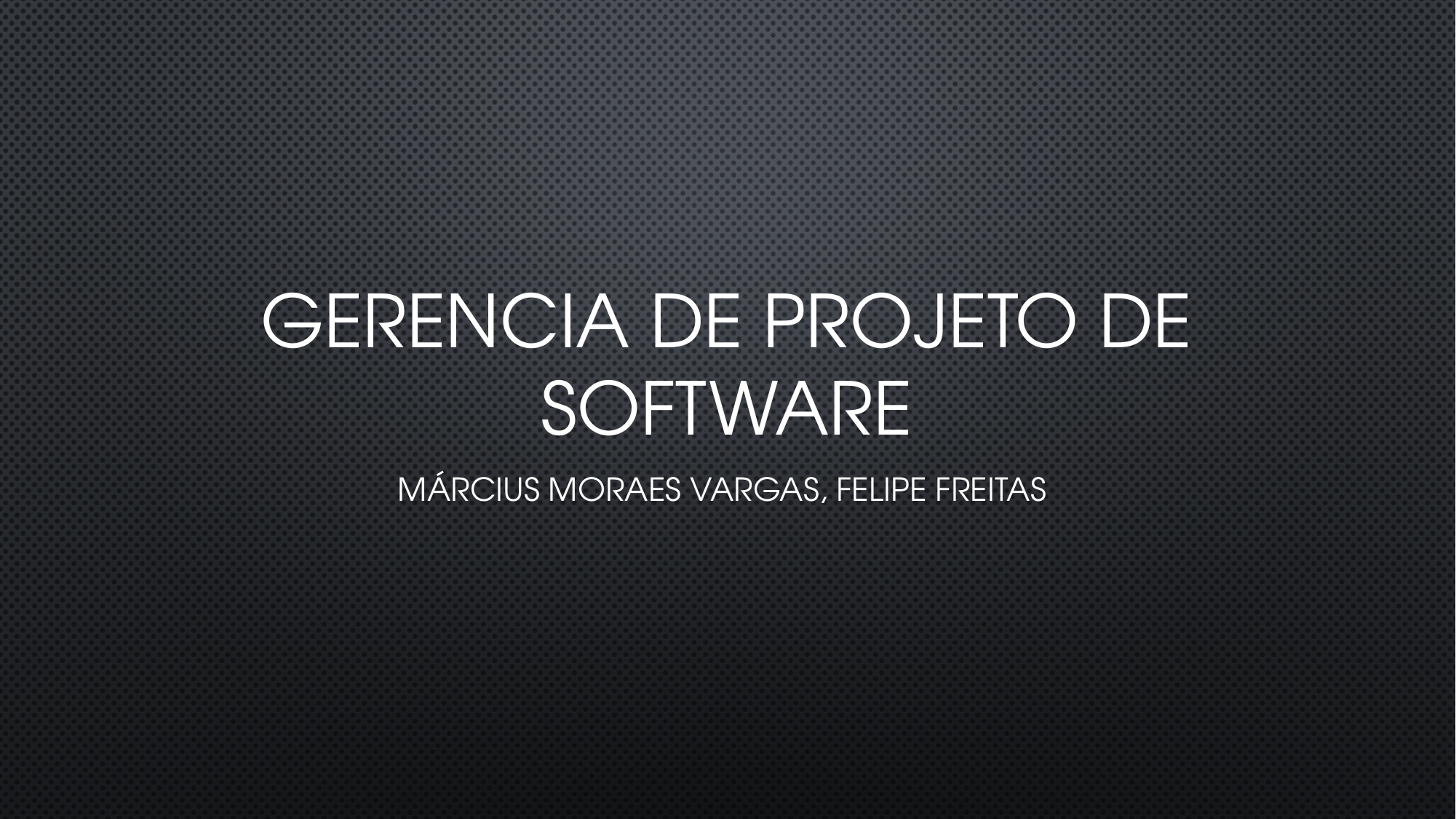

# Gerencia de projeto de software
Március Moraes Vargas, Felipe Freitas